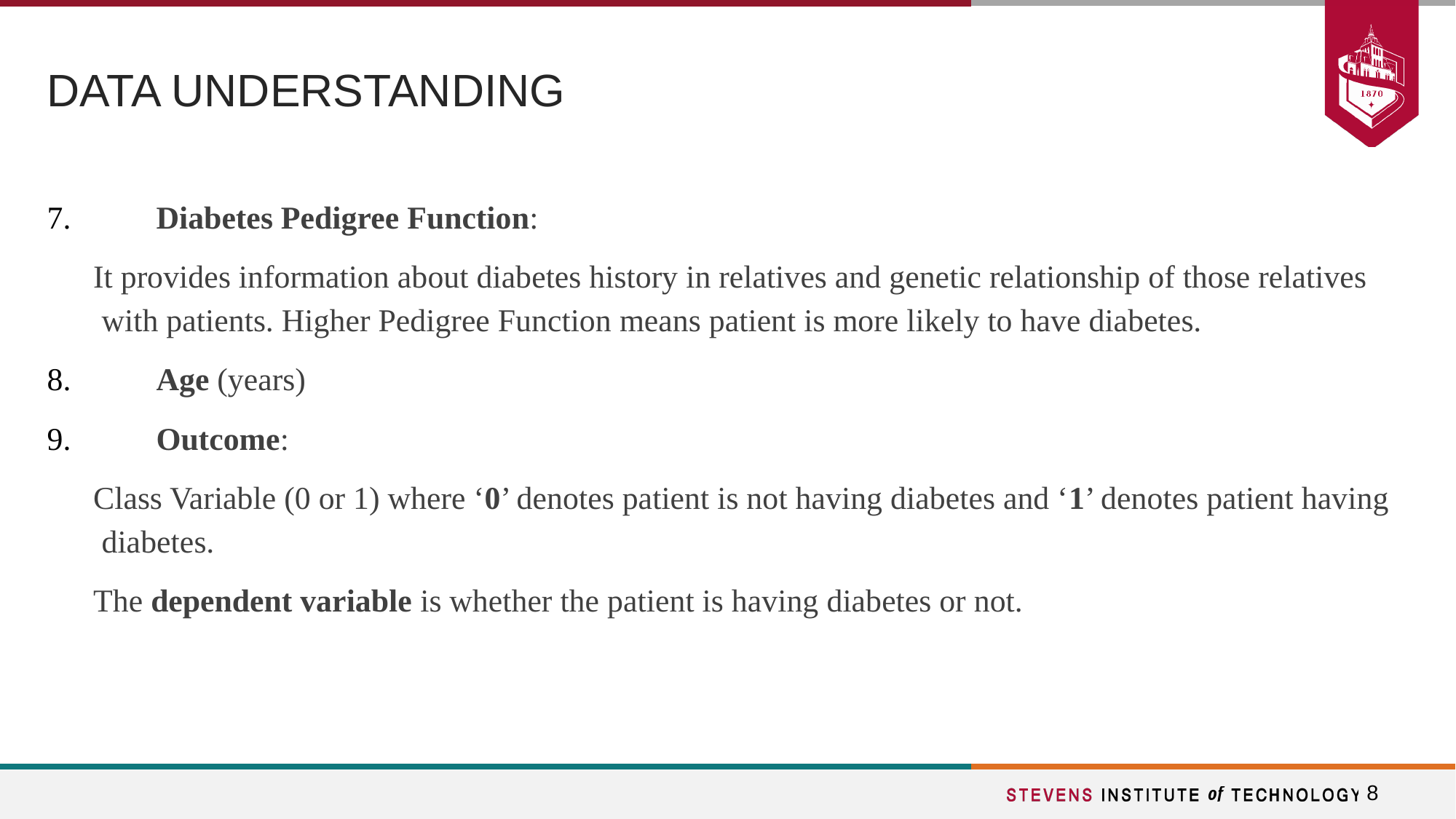

# DATA UNDERSTANDING
7.	Diabetes Pedigree Function:
It provides information about diabetes history in relatives and genetic relationship of those relatives with patients. Higher Pedigree Function means patient is more likely to have diabetes.
8.	Age (years)
9.	Outcome:
Class Variable (0 or 1) where ‘0’ denotes patient is not having diabetes and ‘1’ denotes patient having diabetes.
The dependent variable is whether the patient is having diabetes or not.

8